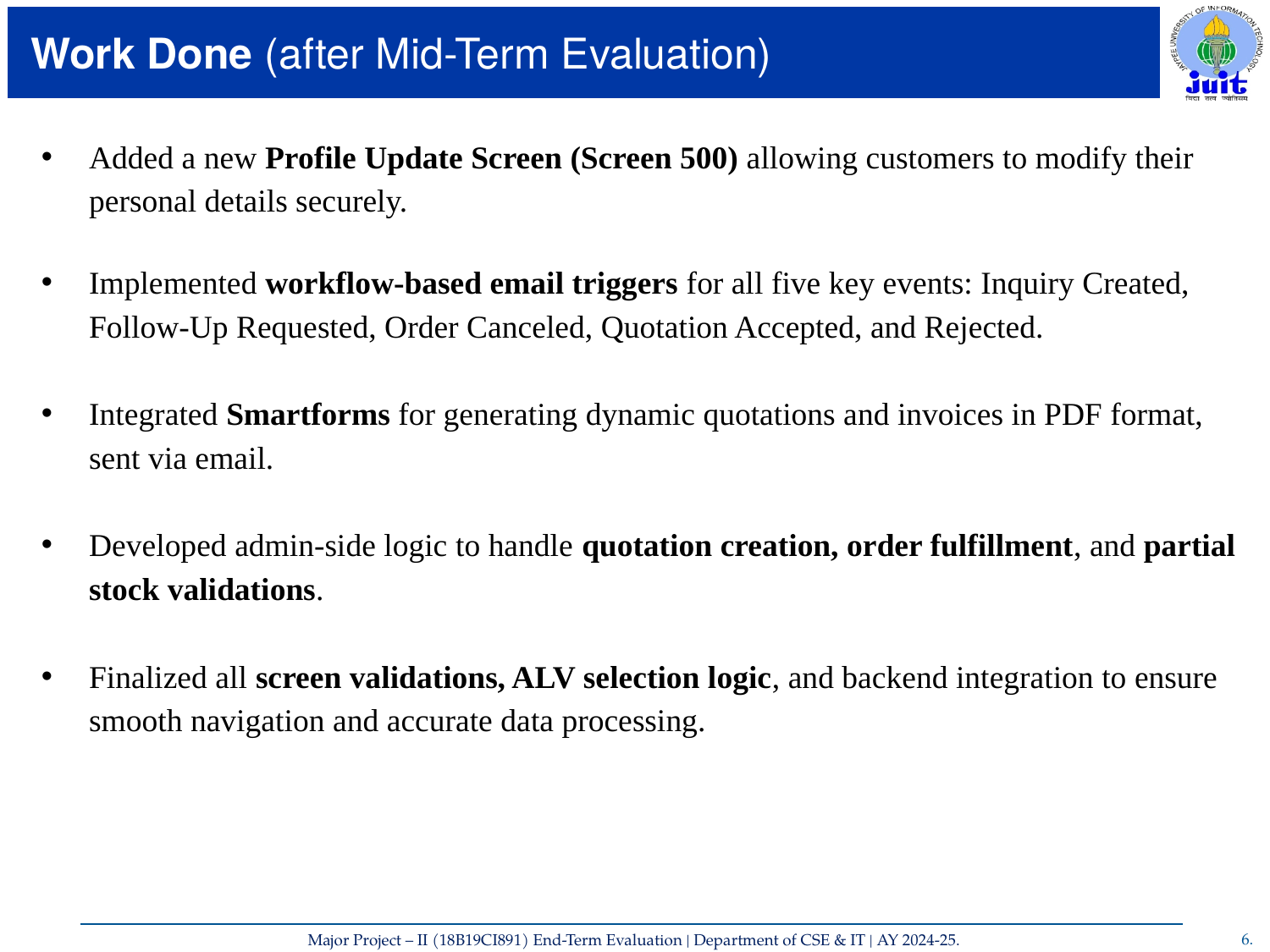

# Work Done (after Mid-Term Evaluation)
Added a new Profile Update Screen (Screen 500) allowing customers to modify their personal details securely.
Implemented workflow-based email triggers for all five key events: Inquiry Created, Follow-Up Requested, Order Canceled, Quotation Accepted, and Rejected.
Integrated Smartforms for generating dynamic quotations and invoices in PDF format, sent via email.
Developed admin-side logic to handle quotation creation, order fulfillment, and partial stock validations.
Finalized all screen validations, ALV selection logic, and backend integration to ensure smooth navigation and accurate data processing.